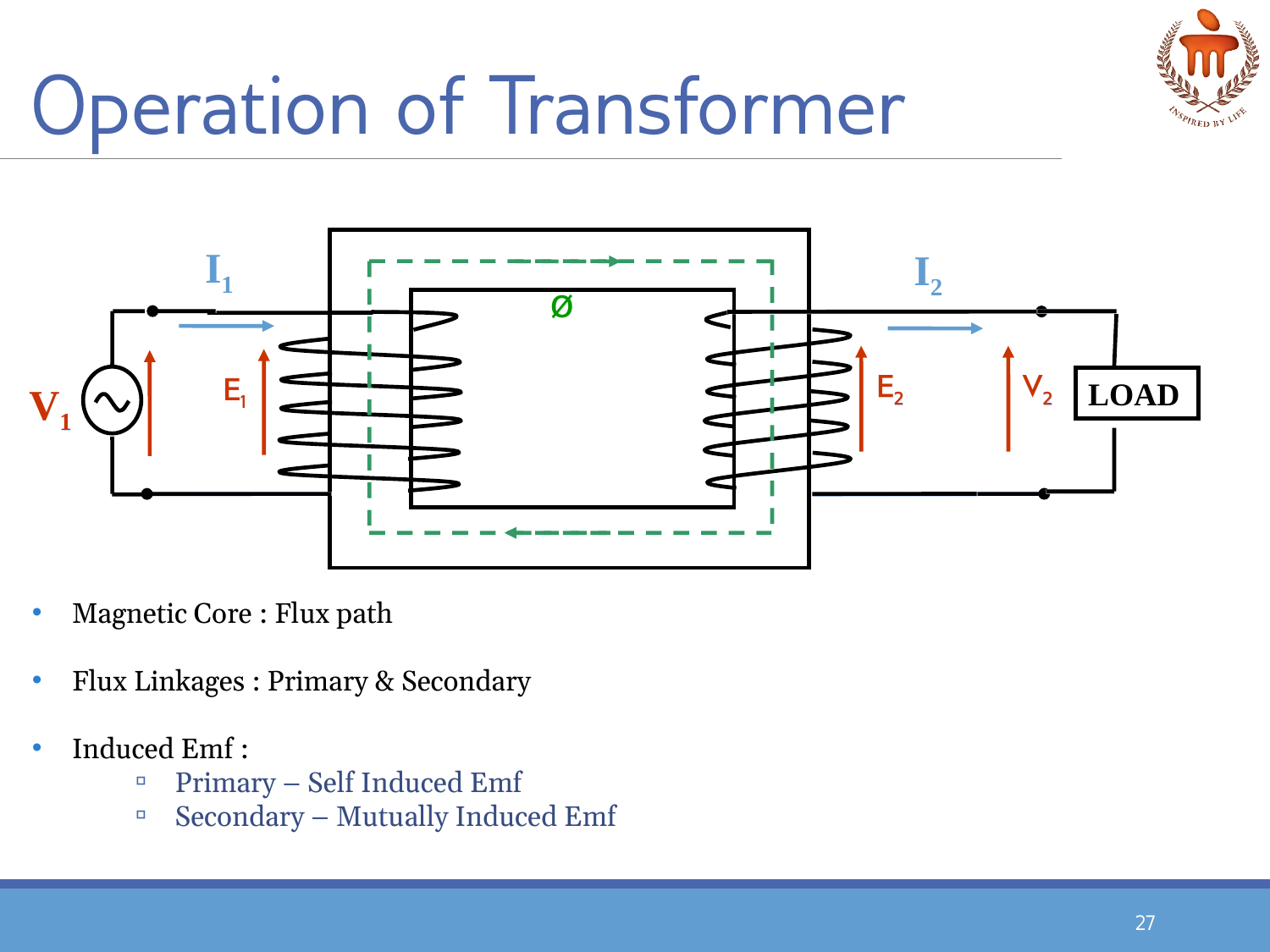

# Operation of Transformer

I1

I2

Ø

V1

LOAD

E2

V2

E1
Magnetic Core : Flux path

Flux Linkages : Primary & Secondary

Induced Emf :
Primary – Self Induced Emf
Secondary – Mutually Induced Emf
27